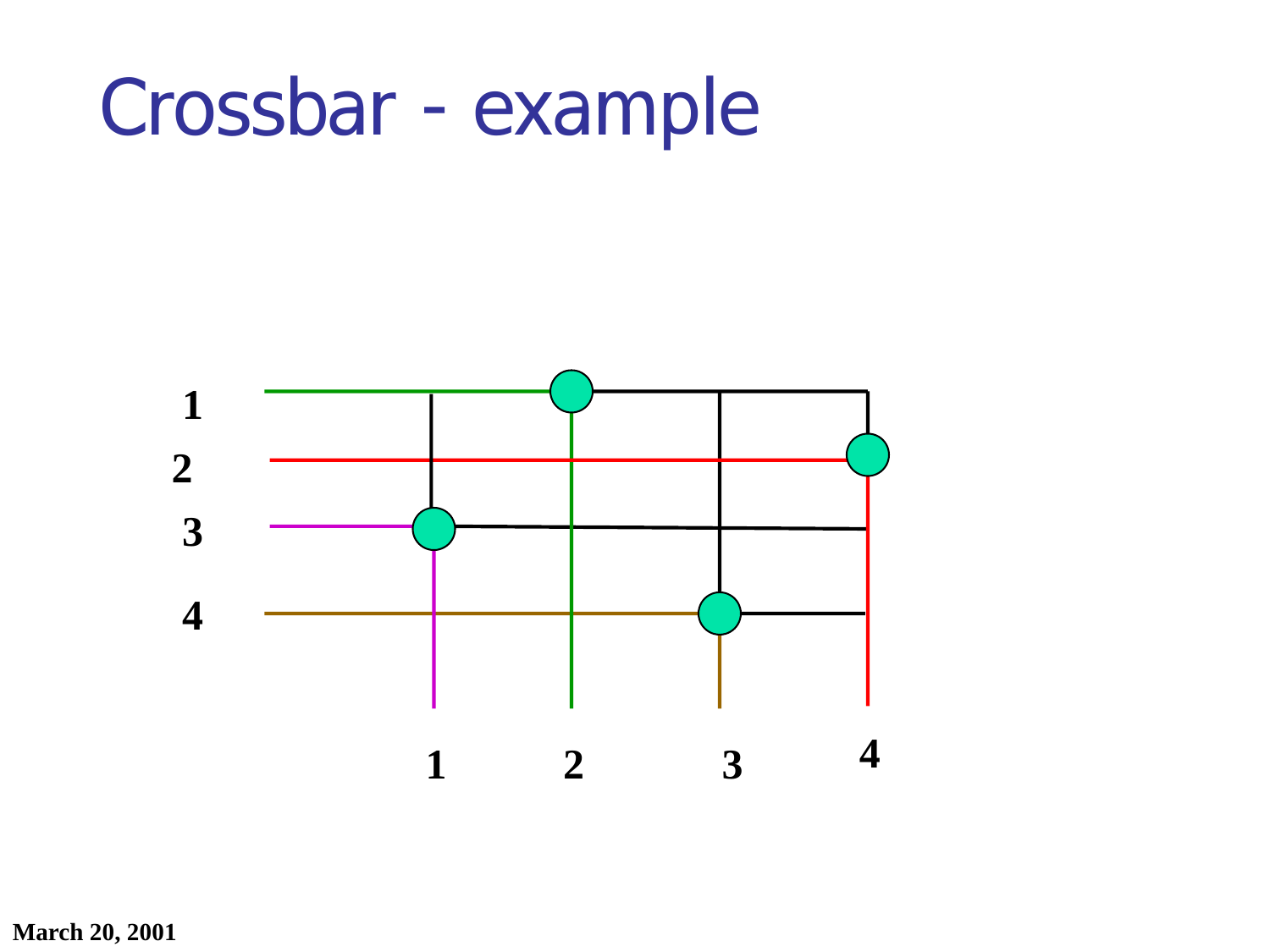

# Crossbar - example
1

2

3

4

4
1
2
3
March 20, 2001